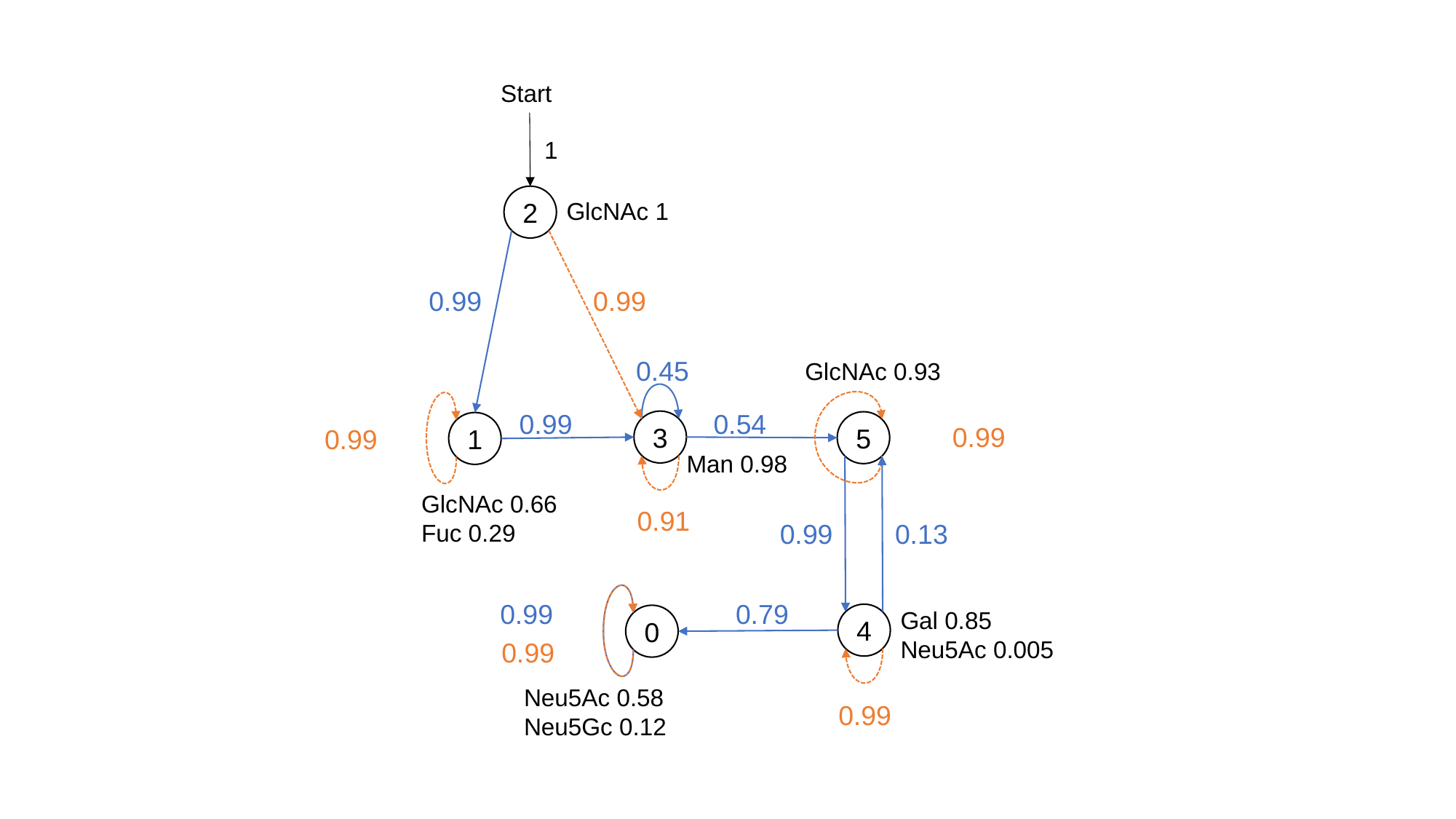

Start
1
2
GlcNAc 1
0.99
0.99
0.45
GlcNAc 0.93
0.99
0.54
3
5
1
0.99
0.99
Man 0.98
GlcNAc 0.66
Fuc 0.29
0.91
0.99
0.13
0.99
0.79
Gal 0.85
Neu5Ac 0.005
4
0
0.99
Neu5Ac 0.58
Neu5Gc 0.12
0.99